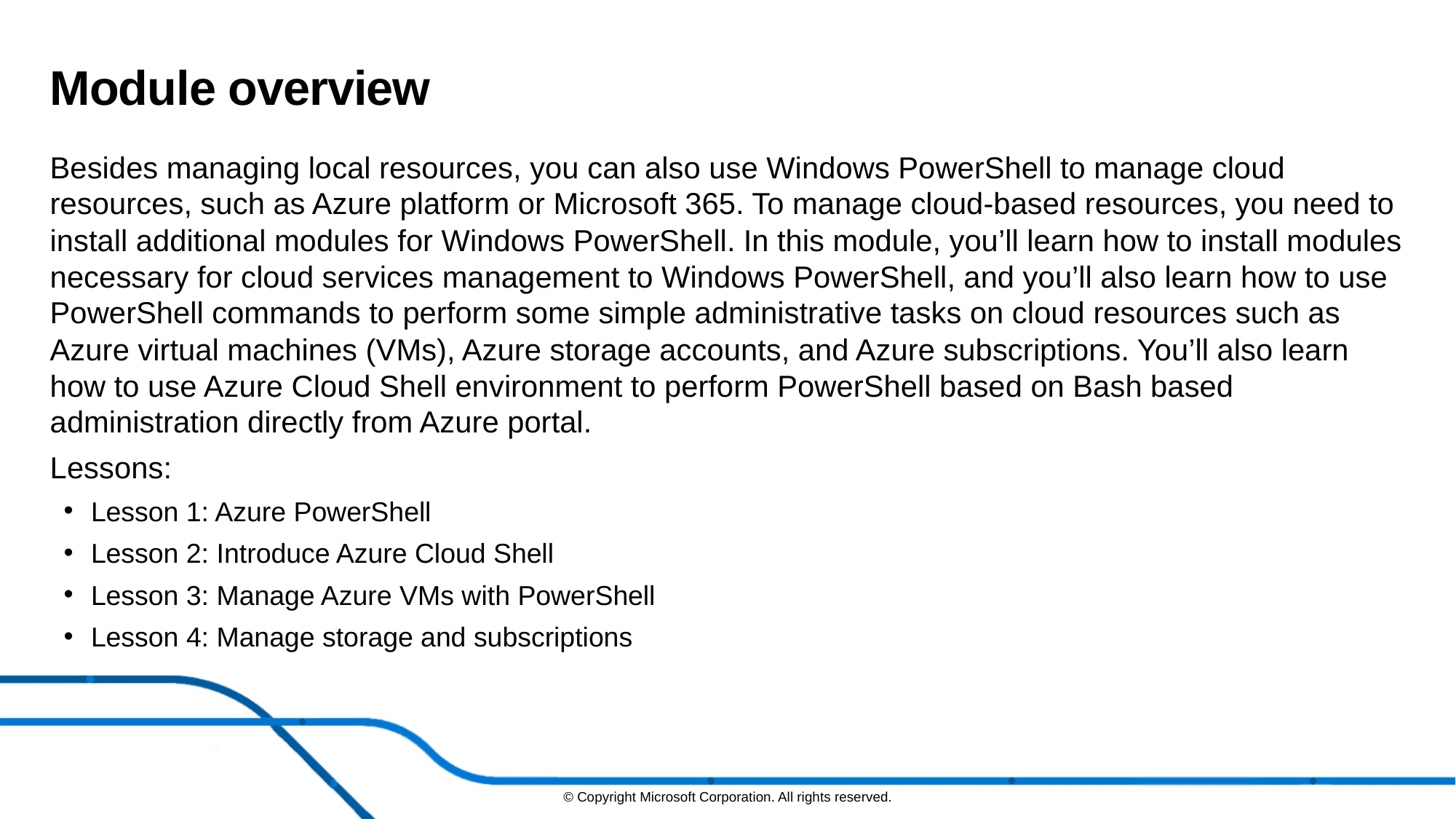

# Module overview
Besides managing local resources, you can also use Windows PowerShell to manage cloud resources, such as Azure platform or Microsoft 365. To manage cloud-based resources, you need to install additional modules for Windows PowerShell. In this module, you’ll learn how to install modules necessary for cloud services management to Windows PowerShell, and you’ll also learn how to use PowerShell commands to perform some simple administrative tasks on cloud resources such as Azure virtual machines (VMs), Azure storage accounts, and Azure subscriptions. You’ll also learn how to use Azure Cloud Shell environment to perform PowerShell based on Bash based administration directly from Azure portal.
Lessons:
Lesson 1: Azure PowerShell
Lesson 2: Introduce Azure Cloud Shell
Lesson 3: Manage Azure VMs with PowerShell
Lesson 4: Manage storage and subscriptions